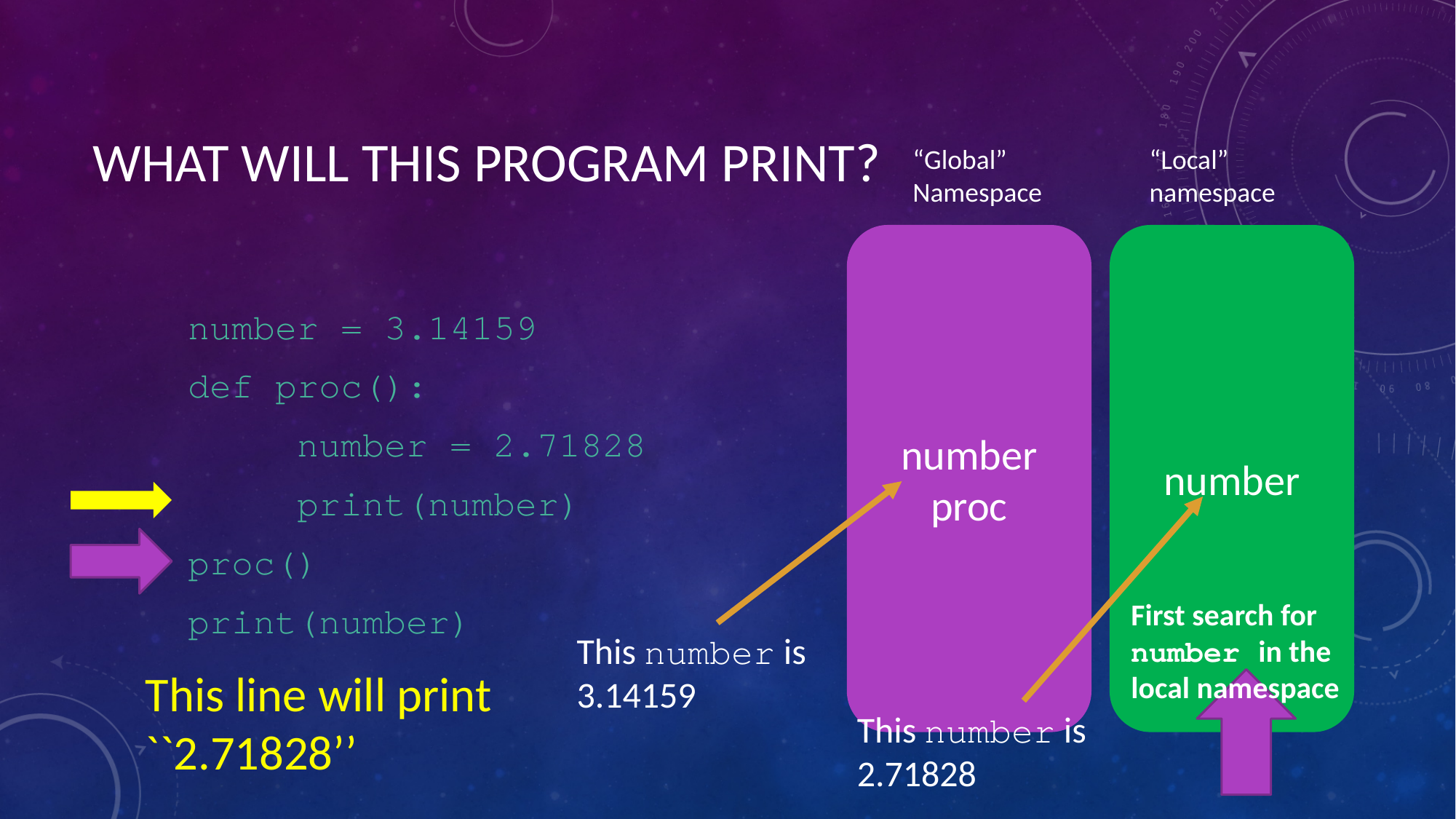

# WHAT WILL THIS PROGRAM PRINT?
“Local” namespace
“Global” Namespace
number
proc
number
number = 3.14159
def proc():
	number = 2.71828
	print(number)
proc()
print(number)

First search for number in the local namespace
This number is 3.14159
This line will print ``2.71828’’

This number is 2.71828